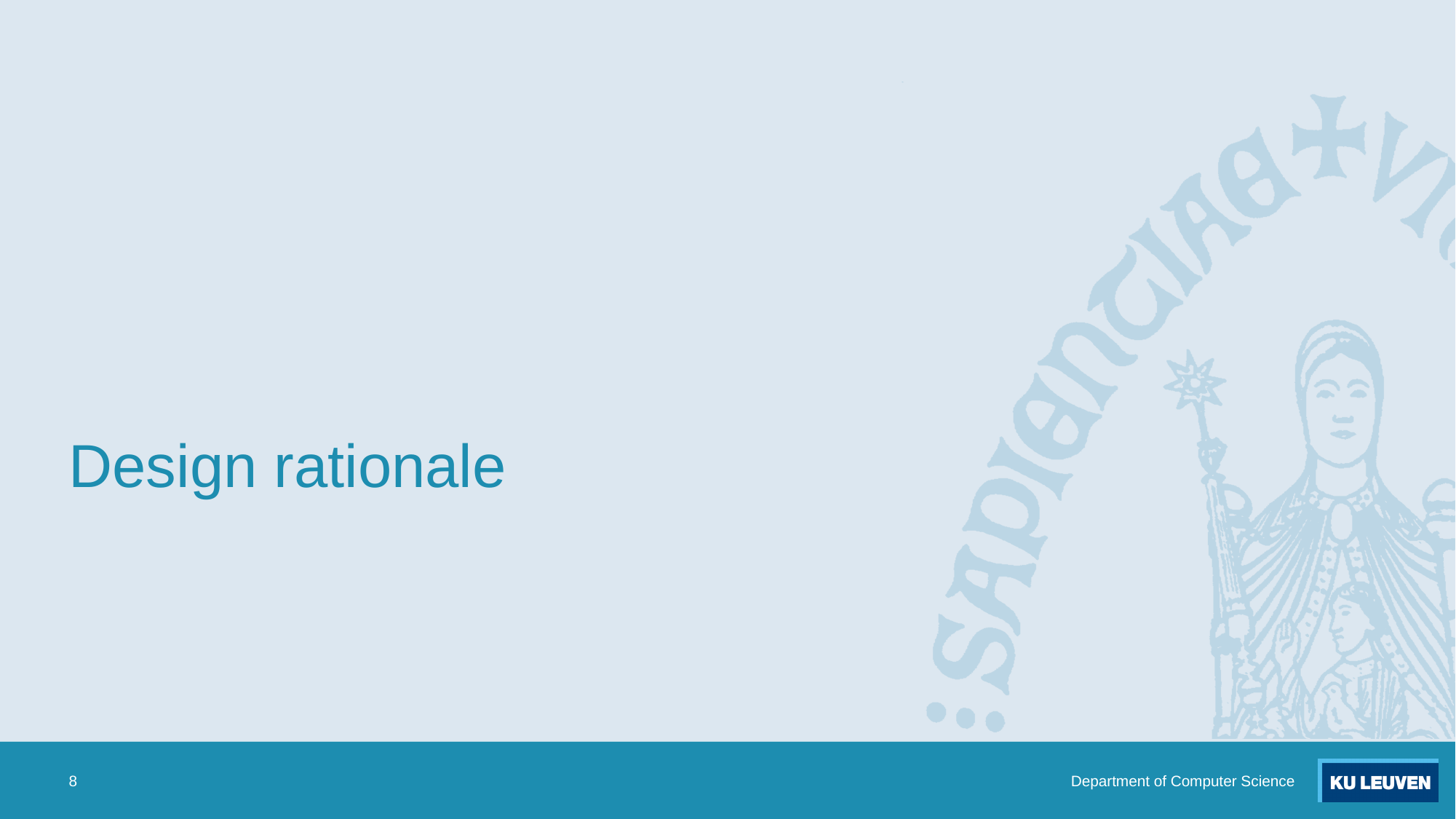

# Design rationale

8
Department of Computer Science